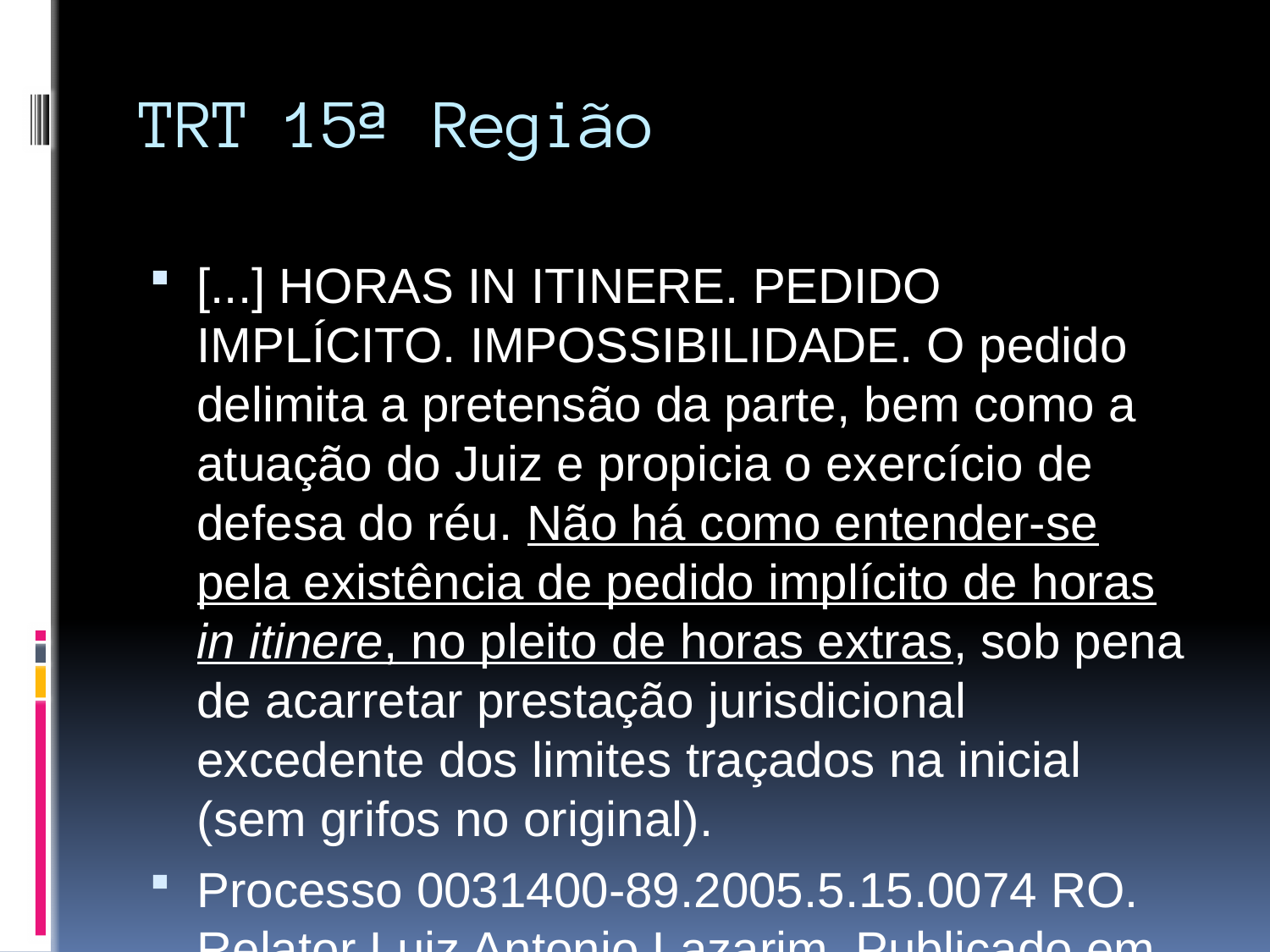

# TRT 15ª Região
[...] HORAS IN ITINERE. PEDIDO IMPLÍCITO. IMPOSSIBILIDADE. O pedido delimita a pretensão da parte, bem como a atuação do Juiz e propicia o exercício de defesa do réu. Não há como entender-se pela existência de pedido implícito de horas in itinere, no pleito de horas extras, sob pena de acarretar prestação jurisdicional excedente dos limites traçados na inicial (sem grifos no original).
Processo 0031400-89.2005.5.15.0074 RO. Relator Luiz Antonio Lazarim. Publicado em 04/07/2008.